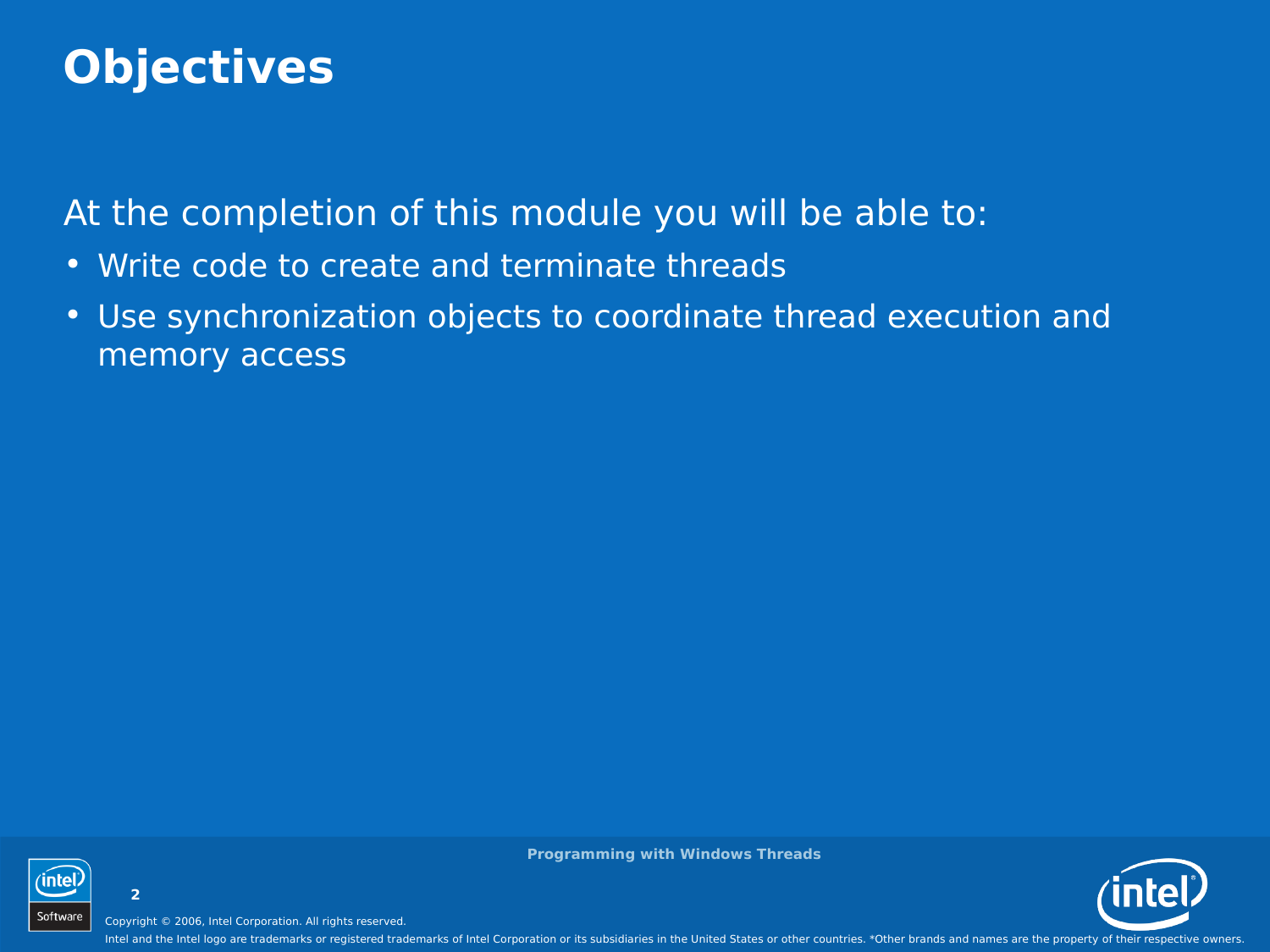

# Objectives
At the completion of this module you will be able to:
Write code to create and terminate threads
Use synchronization objects to coordinate thread execution and memory access
Programming with Windows Threads
2